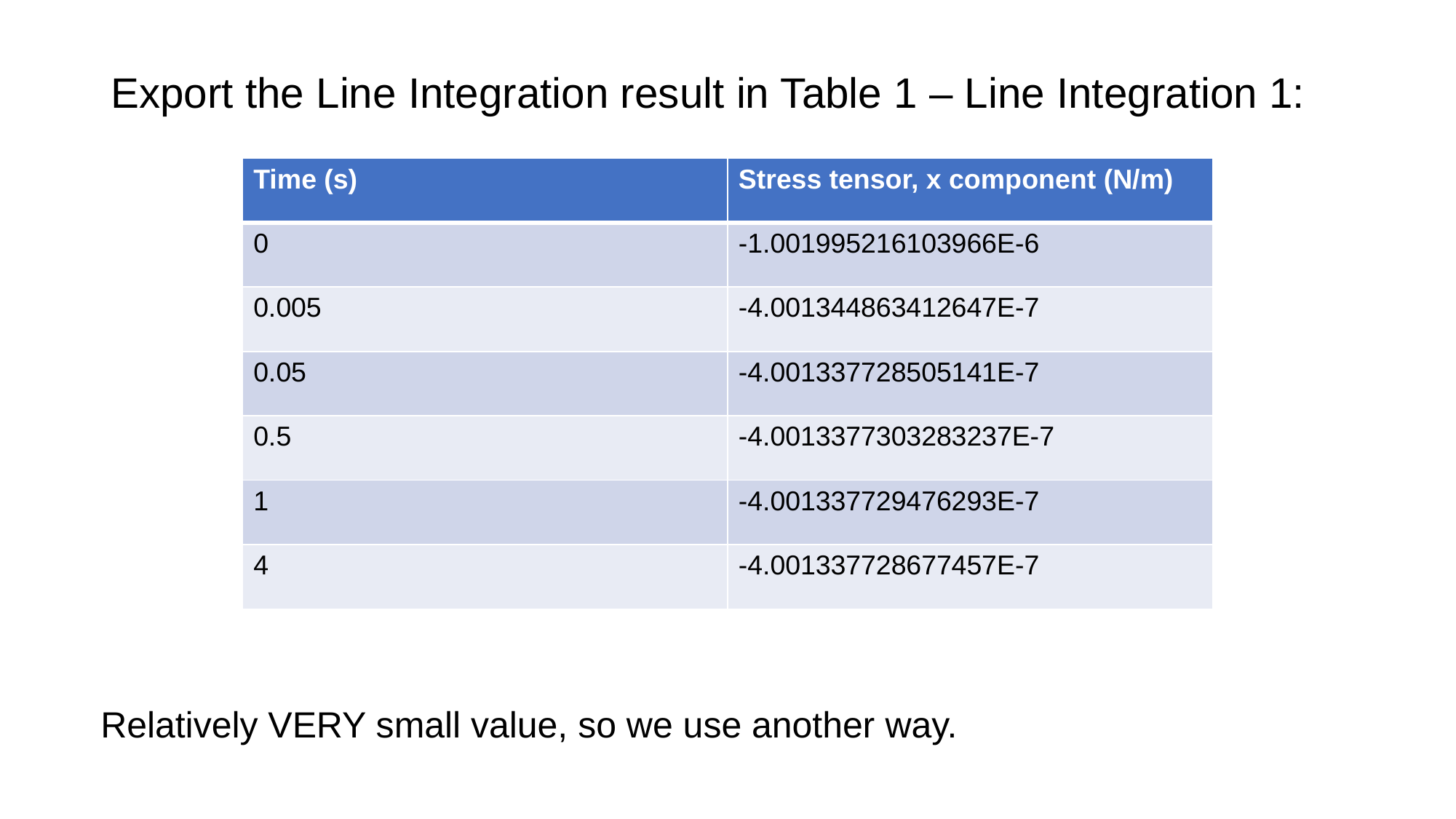

Export the Line Integration result in Table 1 – Line Integration 1:
| Time (s) | Stress tensor, x component (N/m) |
| --- | --- |
| 0 | -1.001995216103966E-6 |
| 0.005 | -4.001344863412647E-7 |
| 0.05 | -4.001337728505141E-7 |
| 0.5 | -4.0013377303283237E-7 |
| 1 | -4.001337729476293E-7 |
| 4 | -4.001337728677457E-7 |
Relatively VERY small value, so we use another way.